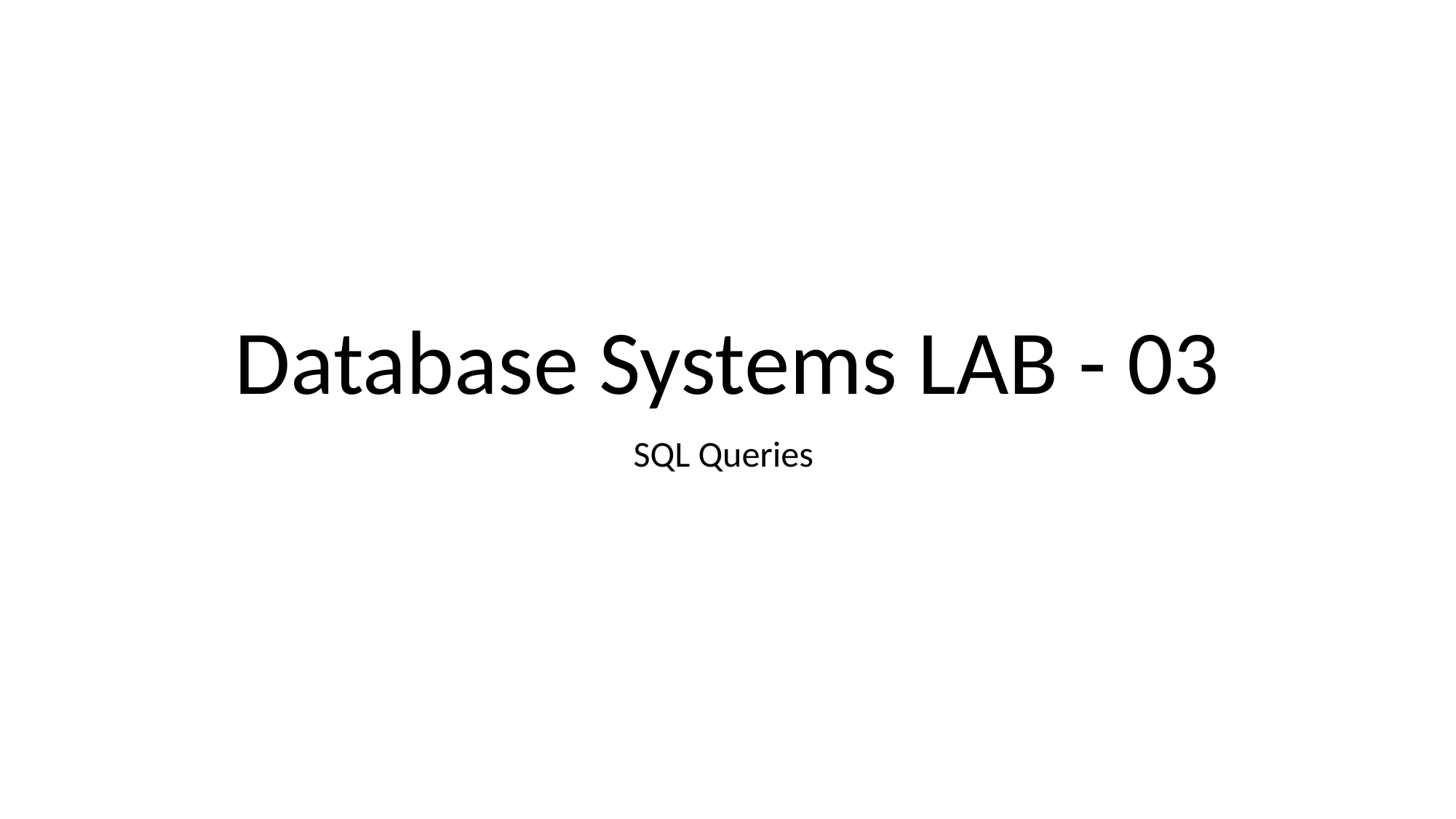

# Database Systems LAB - 03
SQL Queries